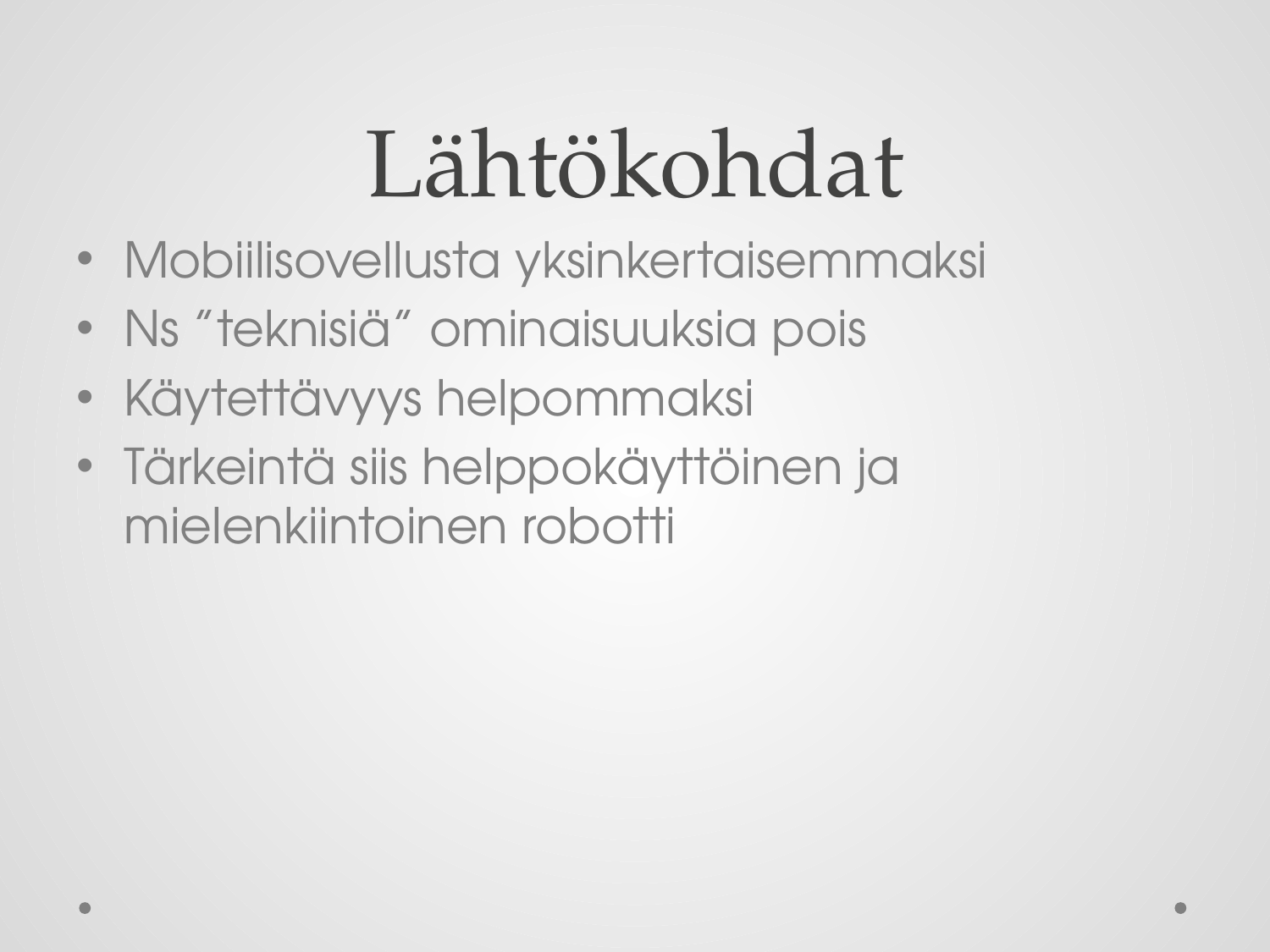

# Lähtökohdat
Mobiilisovellusta yksinkertaisemmaksi
Ns ”teknisiä” ominaisuuksia pois
Käytettävyys helpommaksi
Tärkeintä siis helppokäyttöinen ja mielenkiintoinen robotti